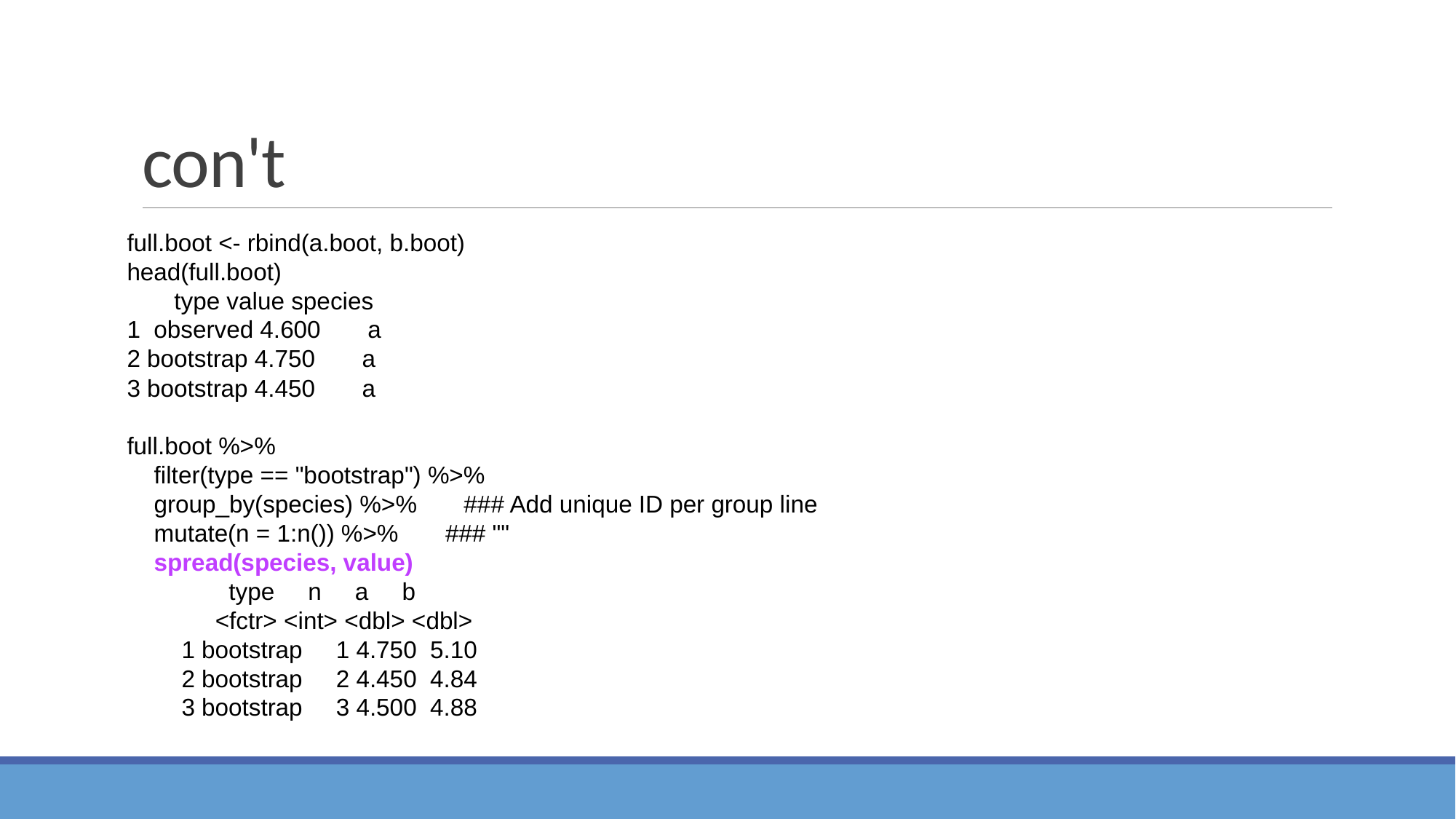

# con't
full.boot <- rbind(a.boot, b.boot)
head(full.boot)
       type value species
1  observed 4.600       a
2 bootstrap 4.750       a
3 bootstrap 4.450       a

full.boot %>%
    filter(type == "bootstrap") %>%
    group_by(species) %>%       ### Add unique ID per group line
    mutate(n = 1:n()) %>%       ### ""
    spread(species, value)
       type     n     a     b
     <fctr> <int> <dbl> <dbl>
1 bootstrap     1 4.750  5.10
2 bootstrap     2 4.450  4.84
3 bootstrap     3 4.500  4.88